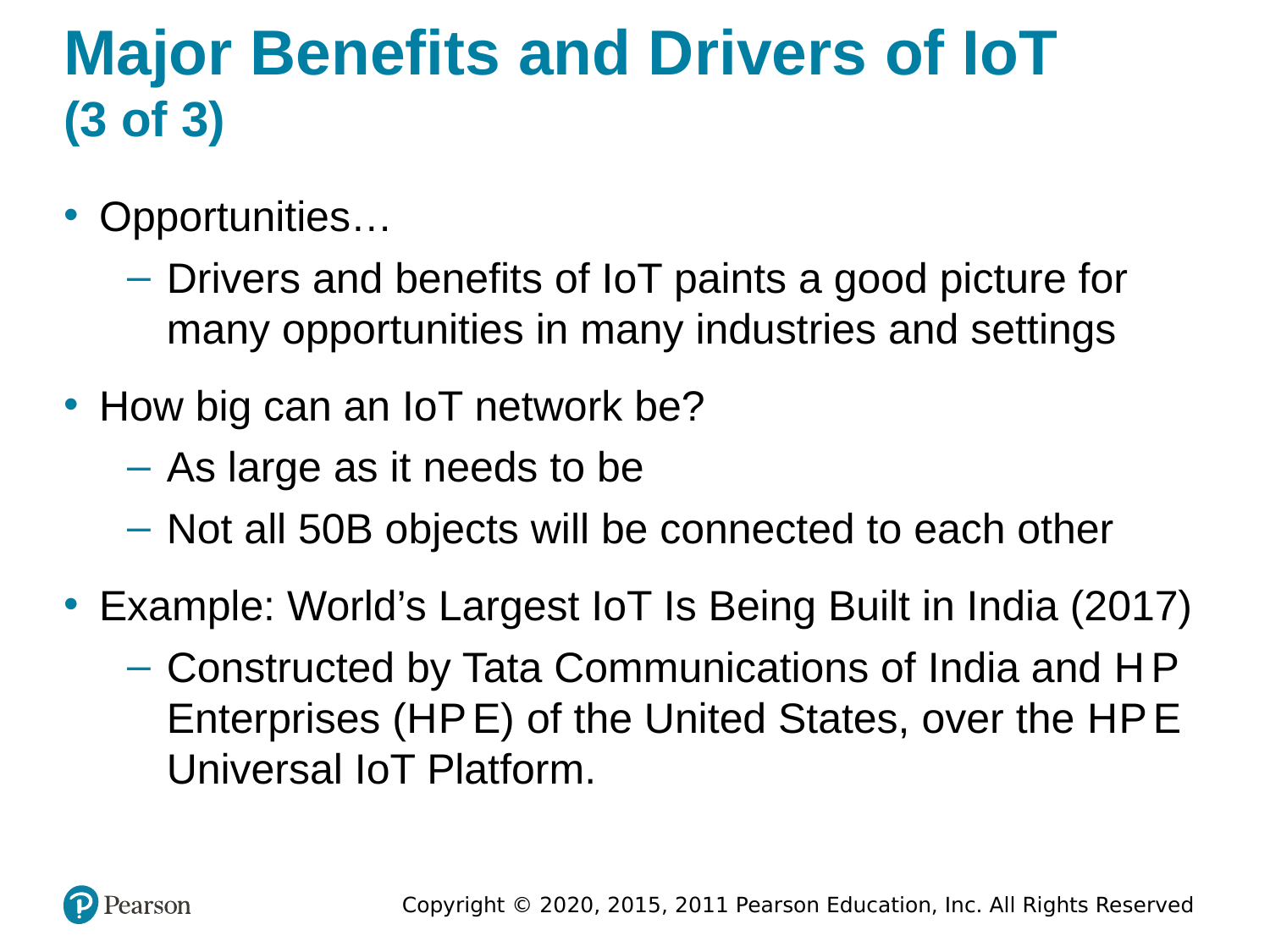

# Major Benefits and Drivers of IoT      (3 of 3)
Opportunities…
Drivers and benefits of IoT paints a good picture for many opportunities in many industries and settings
How big can an IoT network be?
As large as it needs to be
Not all 50B objects will be connected to each other
Example: World’s Largest IoT Is Being Built in India (2017)
Constructed by Tata Communications of India and H P Enterprises (H P E) of the United States, over the H P E Universal IoT Platform.